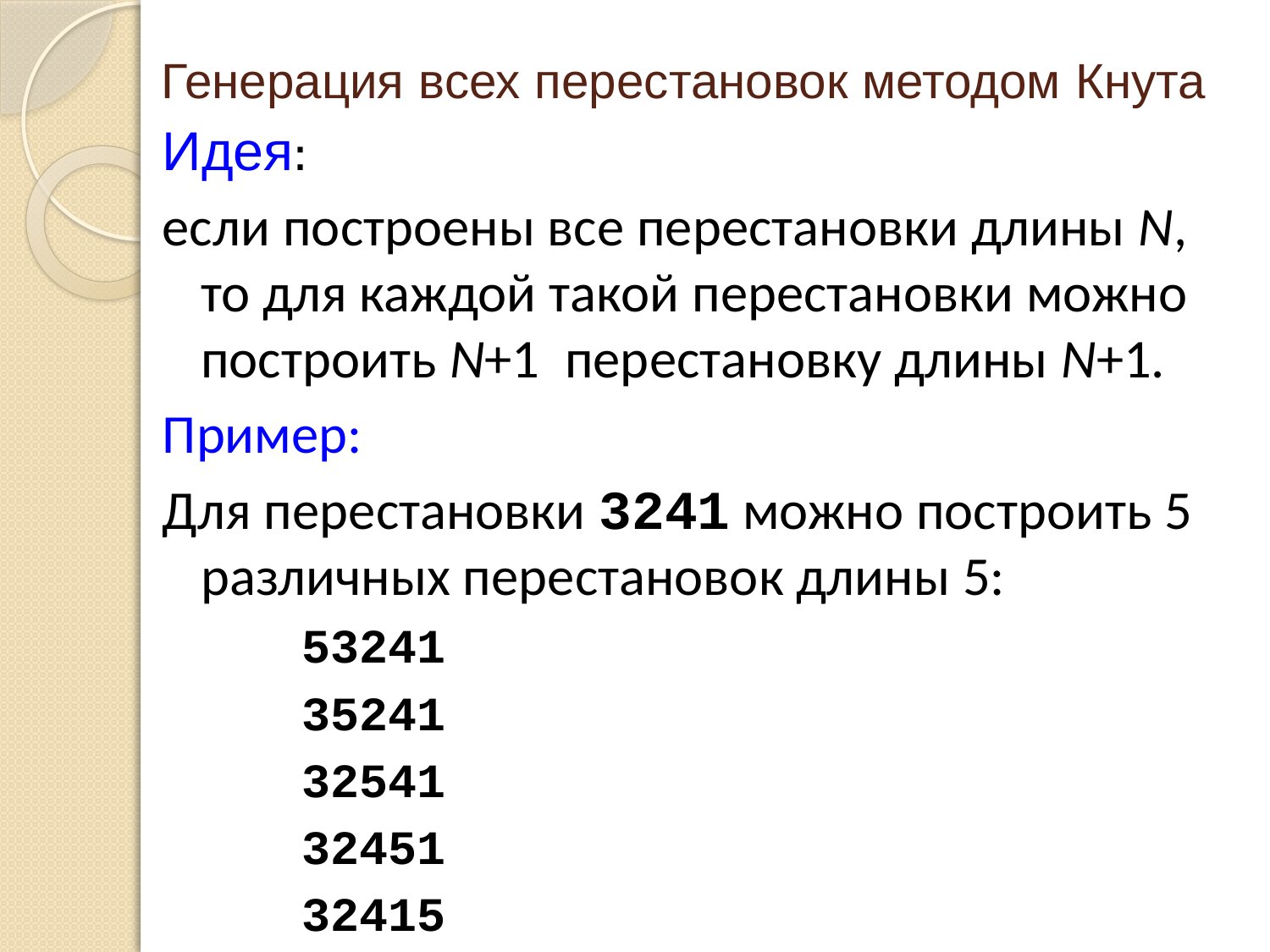

# Генерация всех перестановок методом Кнута
Идея:
если построены все перестановки длины N, то для каждой такой перестановки можно построить N+1  перестановку длины N+1.
Пример:
Для перестановки 3241 можно построить 5 различных перестановок длины 5:
53241
35241
32541
32451
32415